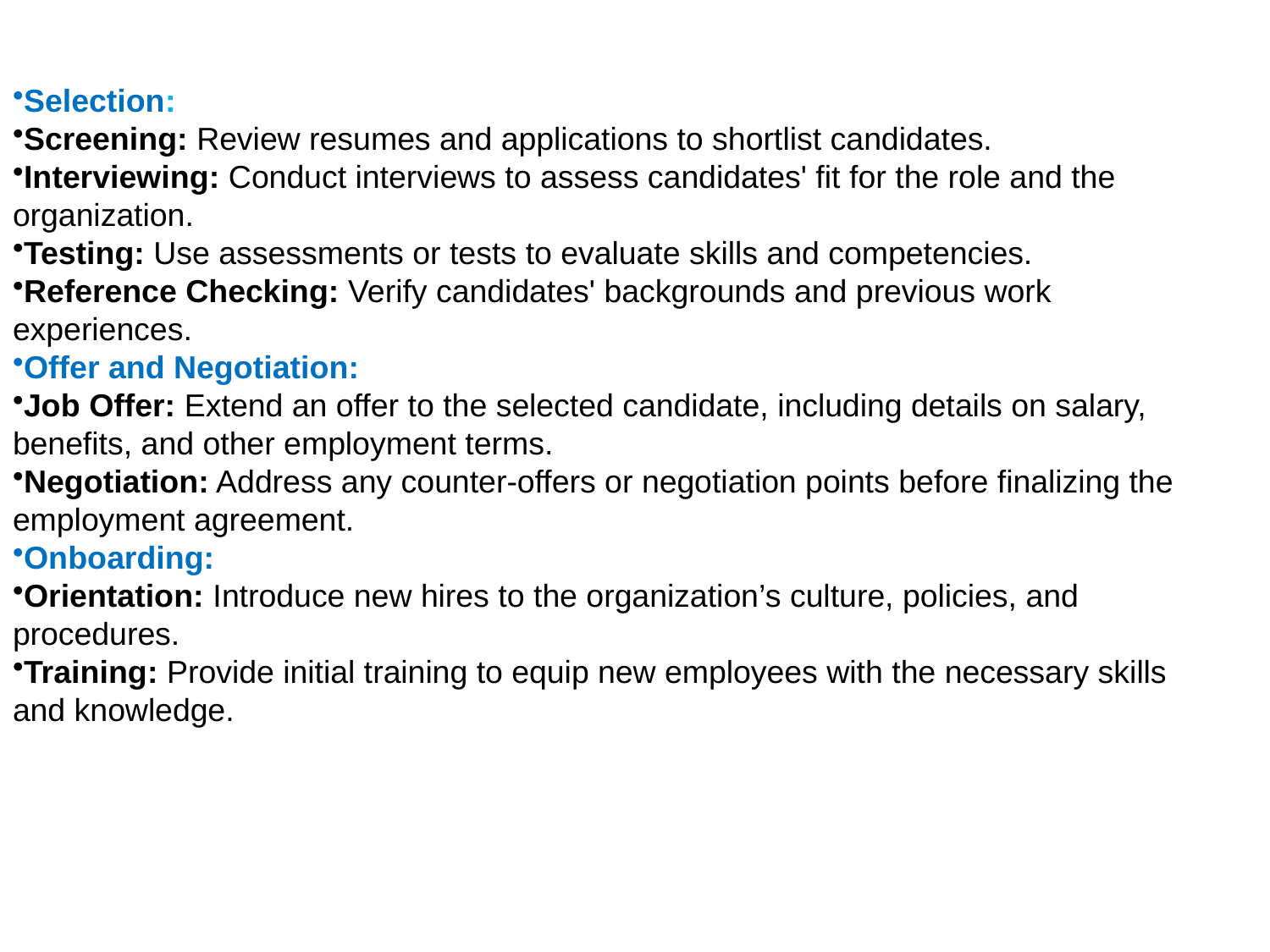

Selection:
Screening: Review resumes and applications to shortlist candidates.
Interviewing: Conduct interviews to assess candidates' fit for the role and the organization.
Testing: Use assessments or tests to evaluate skills and competencies.
Reference Checking: Verify candidates' backgrounds and previous work experiences.
Offer and Negotiation:
Job Offer: Extend an offer to the selected candidate, including details on salary, benefits, and other employment terms.
Negotiation: Address any counter-offers or negotiation points before finalizing the employment agreement.
Onboarding:
Orientation: Introduce new hires to the organization’s culture, policies, and procedures.
Training: Provide initial training to equip new employees with the necessary skills and knowledge.